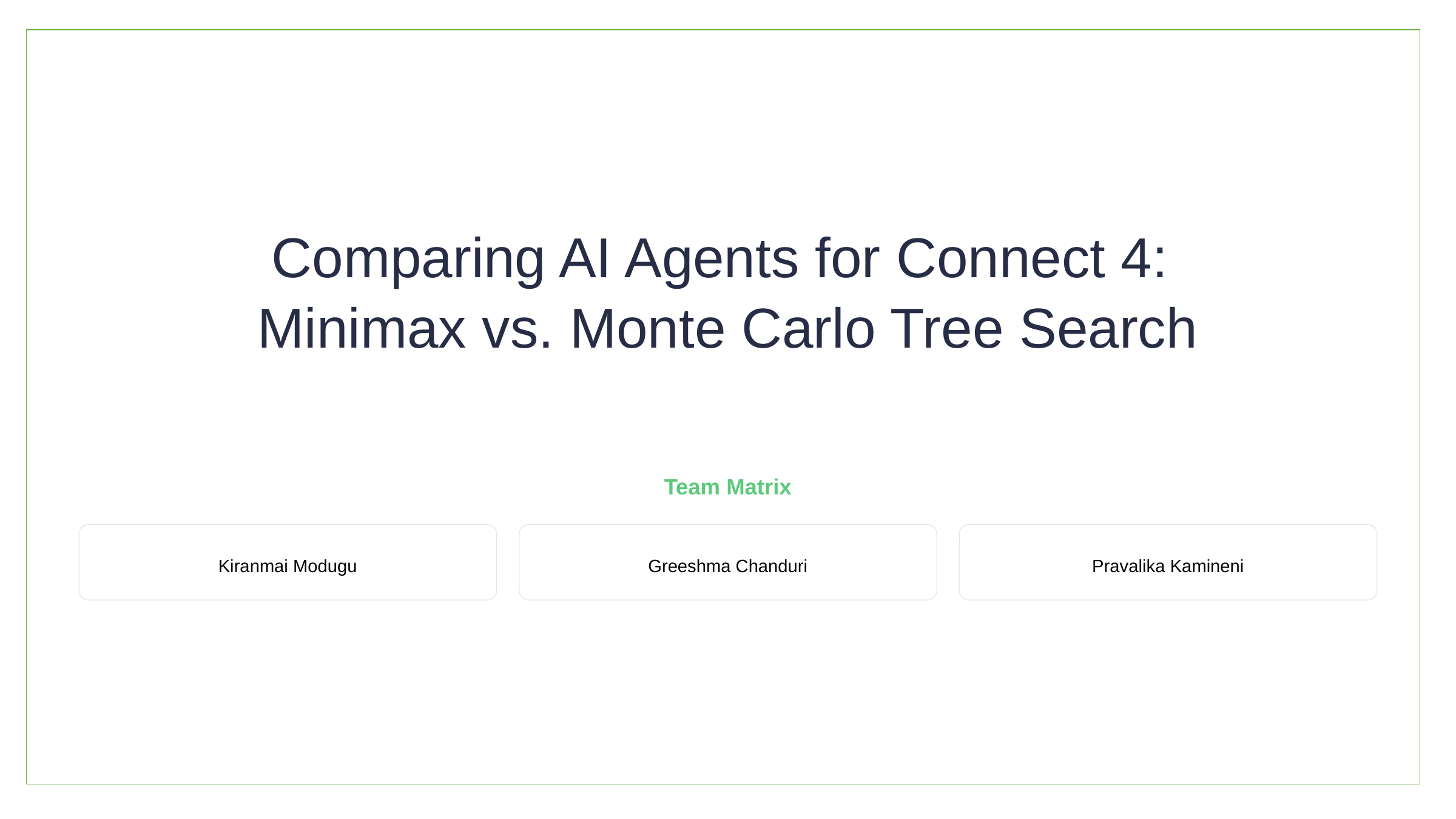

Comparing AI Agents for Connect 4:
Minimax vs. Monte Carlo Tree Search

Team Matrix

Kiranmai Modugu
Greeshma Chanduri
Pravalika Kamineni